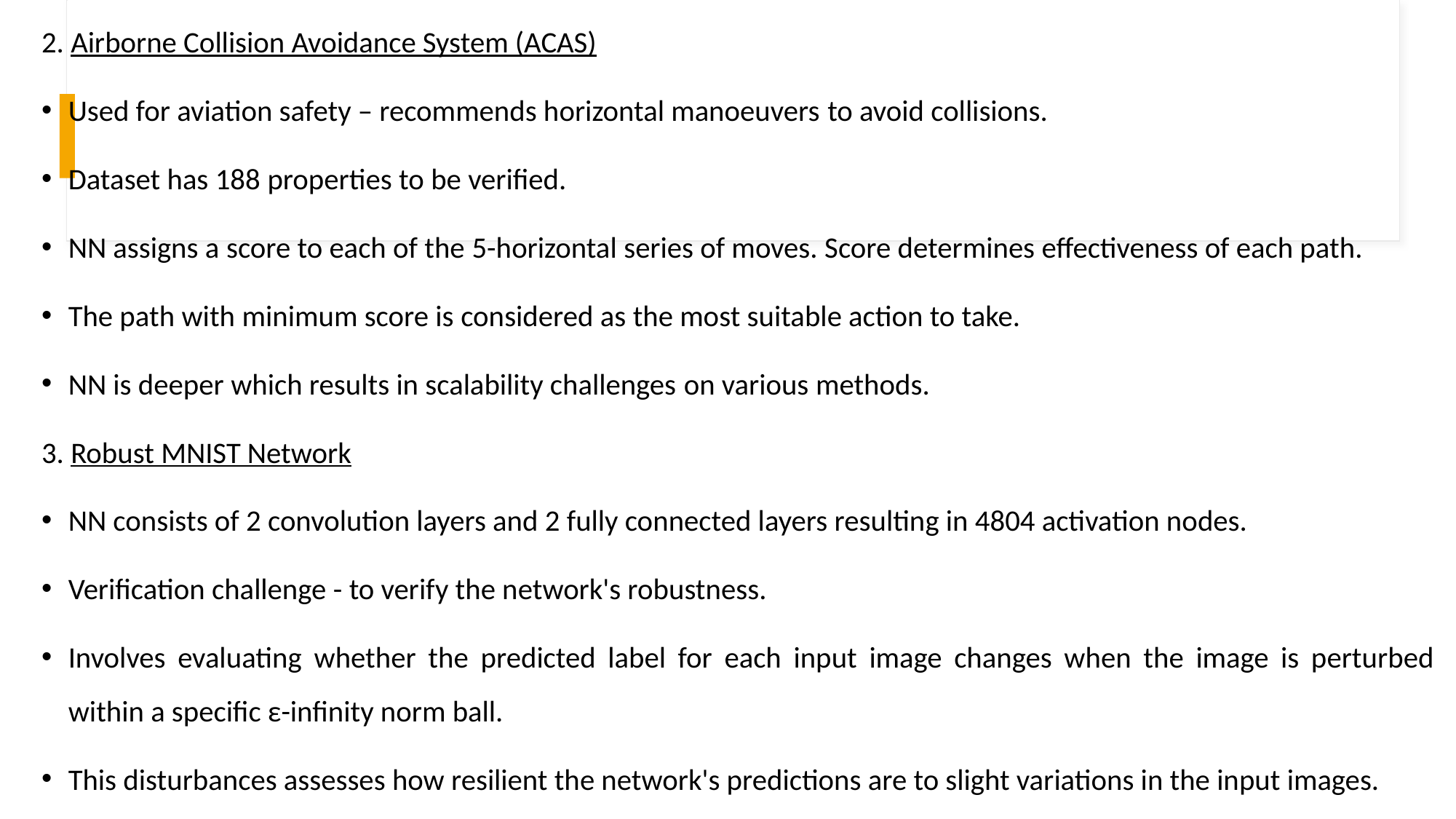

2. Airborne Collision Avoidance System (ACAS)
Used for aviation safety – recommends horizontal manoeuvers to avoid collisions.
Dataset has 188 properties to be verified.
NN assigns a score to each of the 5-horizontal series of moves. Score determines effectiveness of each path.
The path with minimum score is considered as the most suitable action to take.
NN is deeper which results in scalability challenges on various methods.
3. Robust MNIST Network
NN consists of 2 convolution layers and 2 fully connected layers resulting in 4804 activation nodes.
Verification challenge - to verify the network's robustness.
Involves evaluating whether the predicted label for each input image changes when the image is perturbed within a specific ε-infinity norm ball.
This disturbances assesses how resilient the network's predictions are to slight variations in the input images.